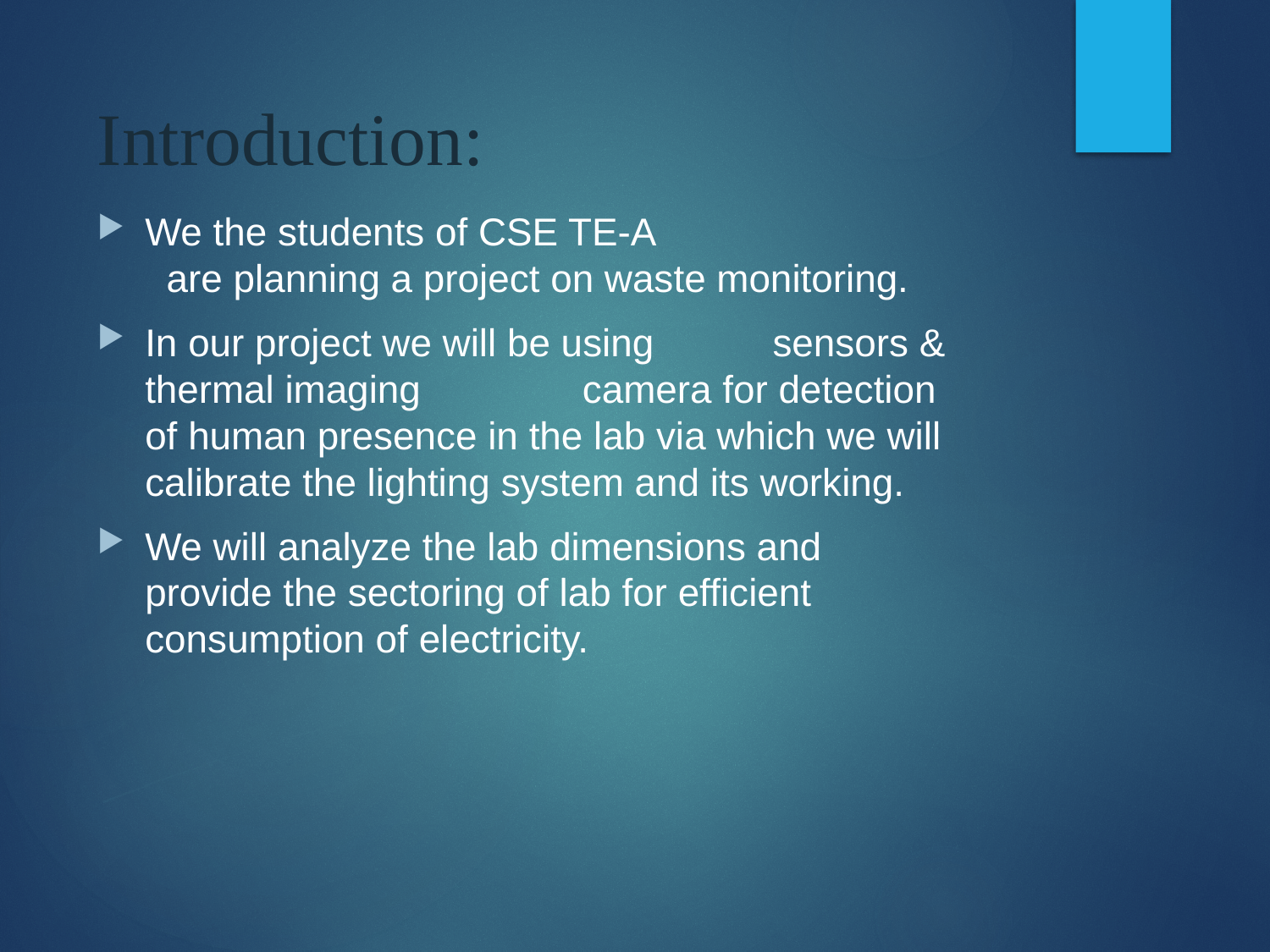

# Introduction:
We the students of CSE TE-A                              are planning a project on waste monitoring.
In our project we will be using           sensors & thermal imaging               camera for detection of human presence in the lab via which we will calibrate the lighting system and its working.
We will analyze the lab dimensions and provide the sectoring of lab for efficient consumption of electricity.